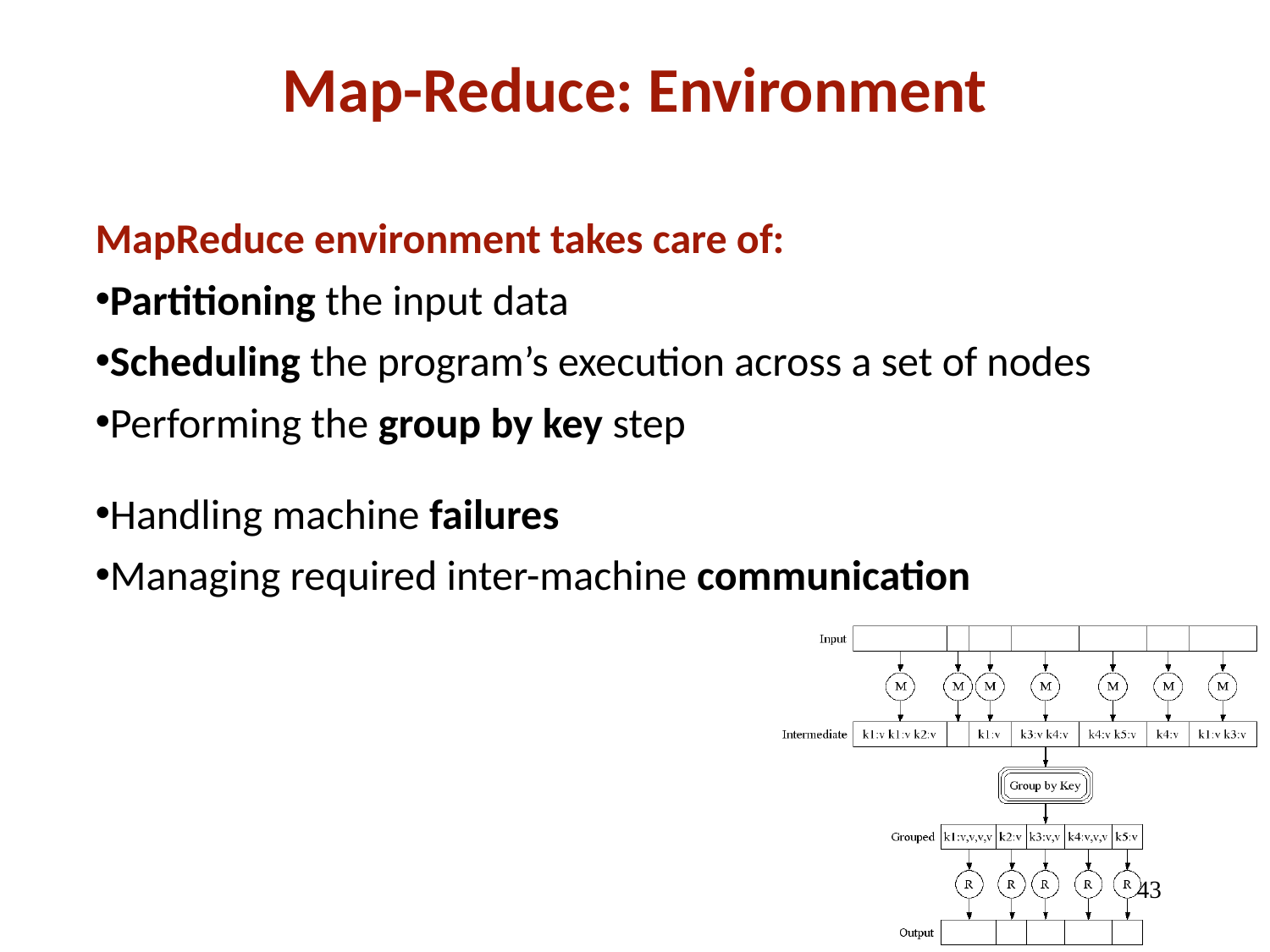

Map-Reduce: Environment
MapReduce environment takes care of:
Partitioning the input data
Scheduling the program’s execution across a set of nodes
Performing the group by key step
Handling machine failures
Managing required inter-machine communication

43